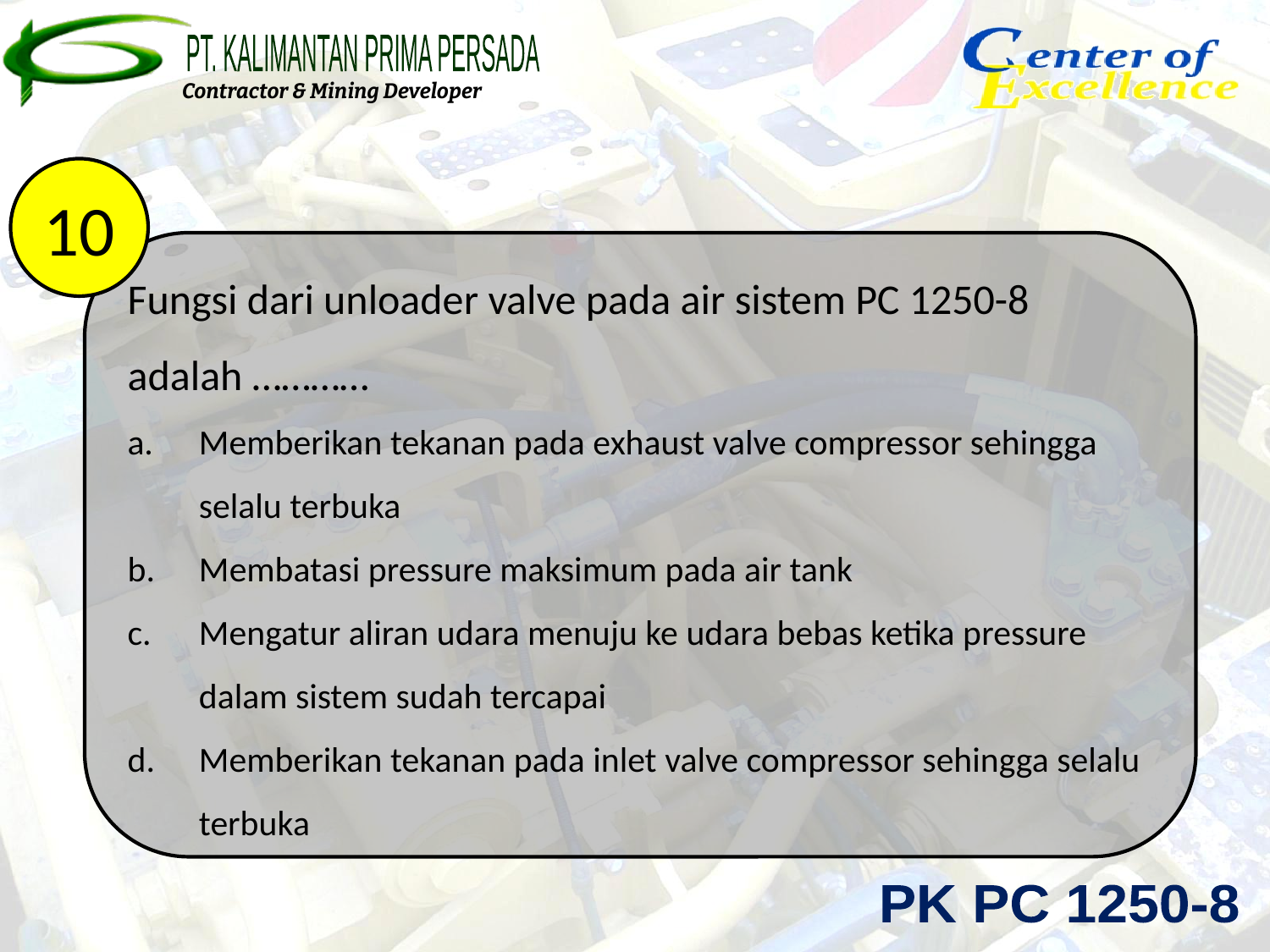

10
Fungsi dari unloader valve pada air sistem PC 1250-8 adalah …………
Memberikan tekanan pada exhaust valve compressor sehingga selalu terbuka
Membatasi pressure maksimum pada air tank
Mengatur aliran udara menuju ke udara bebas ketika pressure dalam sistem sudah tercapai
Memberikan tekanan pada inlet valve compressor sehingga selalu terbuka